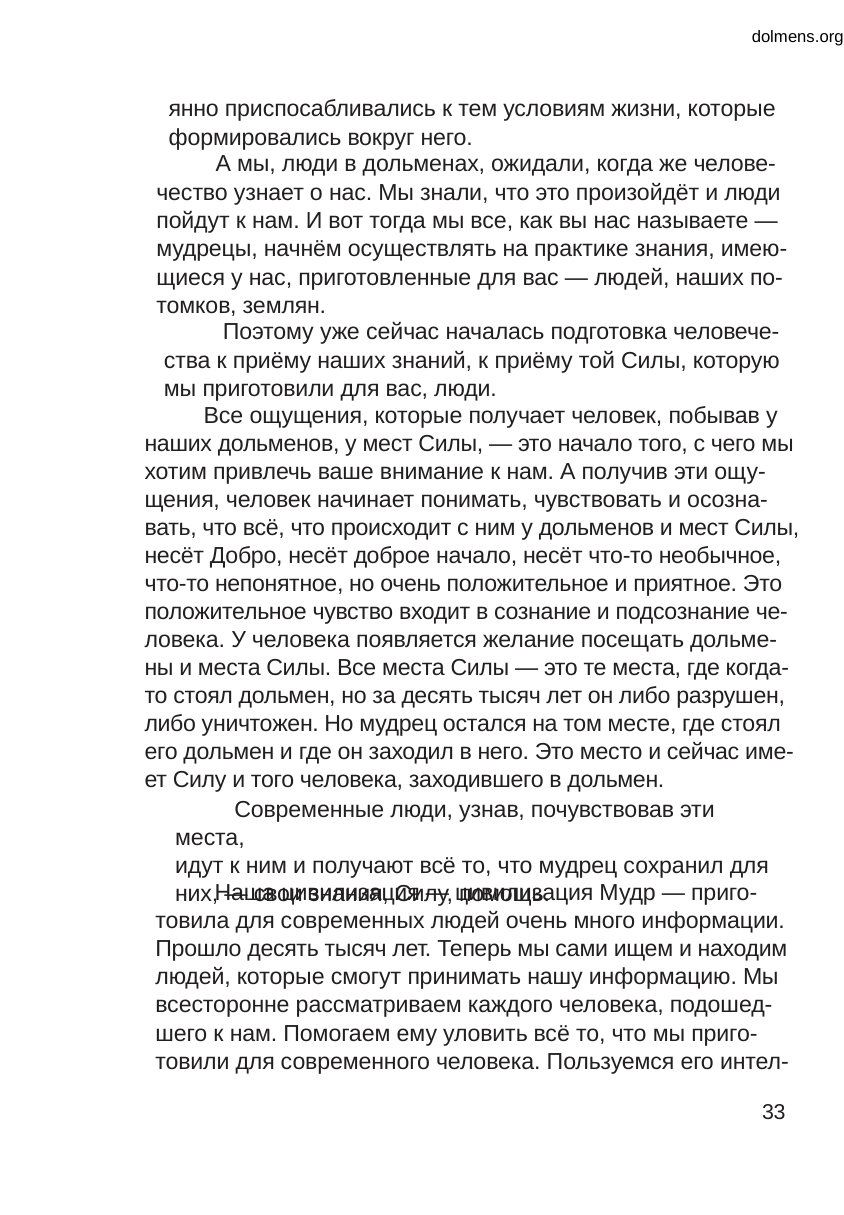

dolmens.org

янно приспосабливались к тем условиям жизни, которые
формировались вокруг него.

А мы, люди в дольменах, ожидали, когда же челове-
чество узнает о нас. Мы знали, что это произойдёт и люди
пойдут к нам. И вот тогда мы все, как вы нас называете —
мудрецы, начнём осуществлять на практике знания, имею-
щиеся у нас, приготовленные для вас — людей, наших по-
томков, землян.

Поэтому уже сейчас началась подготовка человече-
ства к приёму наших знаний, к приёму той Силы, которую
мы приготовили для вас, люди.

Все ощущения, которые получает человек, побывав у
наших дольменов, у мест Силы, — это начало того, с чего мы
хотим привлечь ваше внимание к нам. А получив эти ощу-
щения, человек начинает понимать, чувствовать и осозна-
вать, что всё, что происходит с ним у дольменов и мест Силы,
несёт Добро, несёт доброе начало, несёт что-то необычное,
что-то непонятное, но очень положительное и приятное. Это
положительное чувство входит в сознание и подсознание че-
ловека. У человека появляется желание посещать дольме-
ны и места Силы. Все места Силы — это те места, где когда-
то стоял дольмен, но за десять тысяч лет он либо разрушен,
либо уничтожен. Но мудрец остался на том месте, где стоял
его дольмен и где он заходил в него. Это место и сейчас име-
ет Силу и того человека, заходившего в дольмен.

Современные люди, узнав, почувствовав эти места,
идут к ним и получают всё то, что мудрец сохранил для
них, — свои знания, Силу, помощь.

Наша цивилизация — цивилизация Мудр — приго-
товила для современных людей очень много информации.
Прошло десять тысяч лет. Теперь мы сами ищем и находим
людей, которые смогут принимать нашу информацию. Мы
всесторонне рассматриваем каждого человека, подошед-
шего к нам. Помогаем ему уловить всё то, что мы приго-
товили для современного человека. Пользуемся его интел-

33